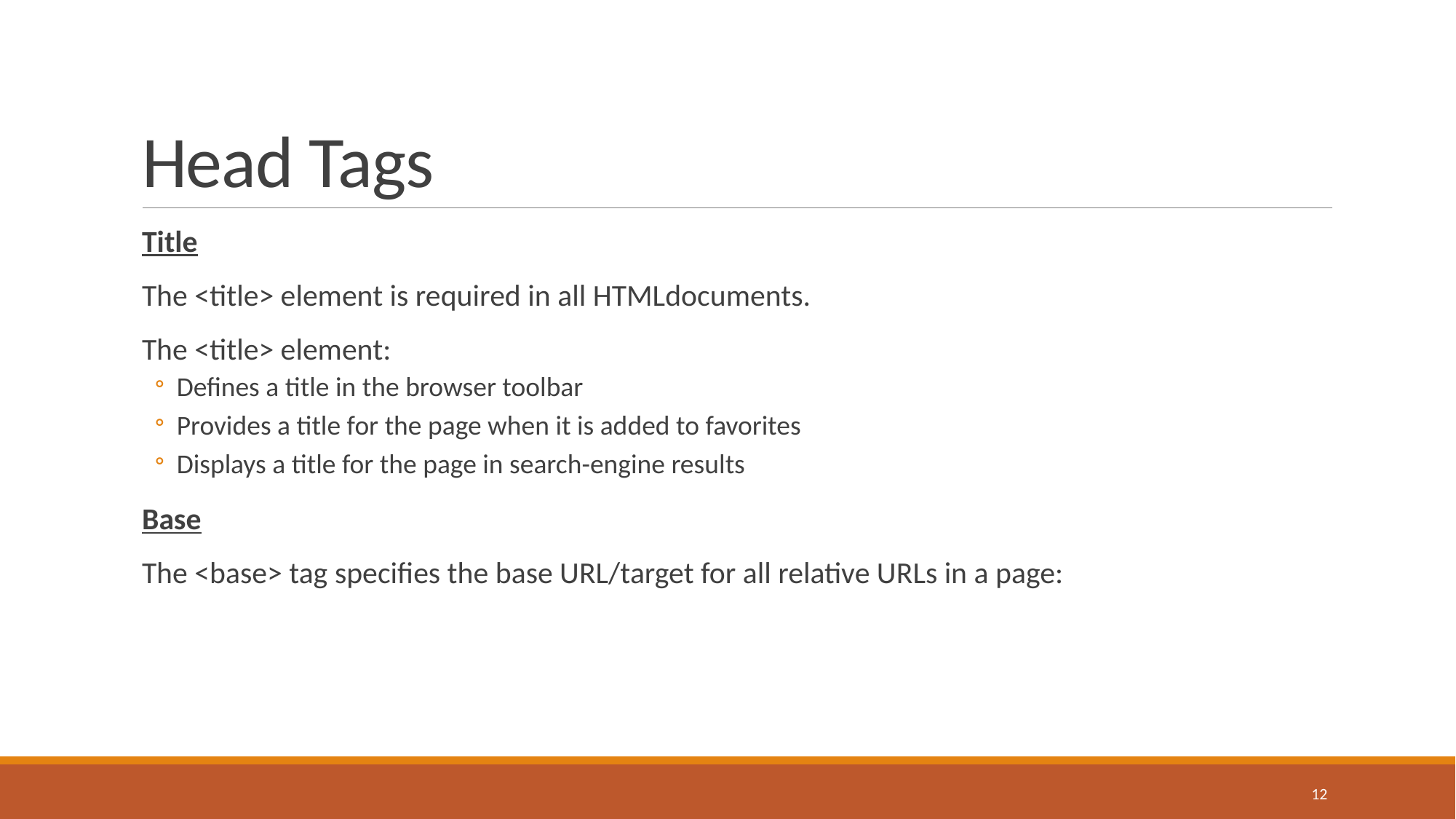

# Head Tags
Title
The <title> element is required in all HTMLdocuments.
The <title> element:
Defines a title in the browser toolbar
Provides a title for the page when it is added to favorites
Displays a title for the page in search-engine results
Base
The <base> tag specifies the base URL/target for all relative URLs in a page:
12